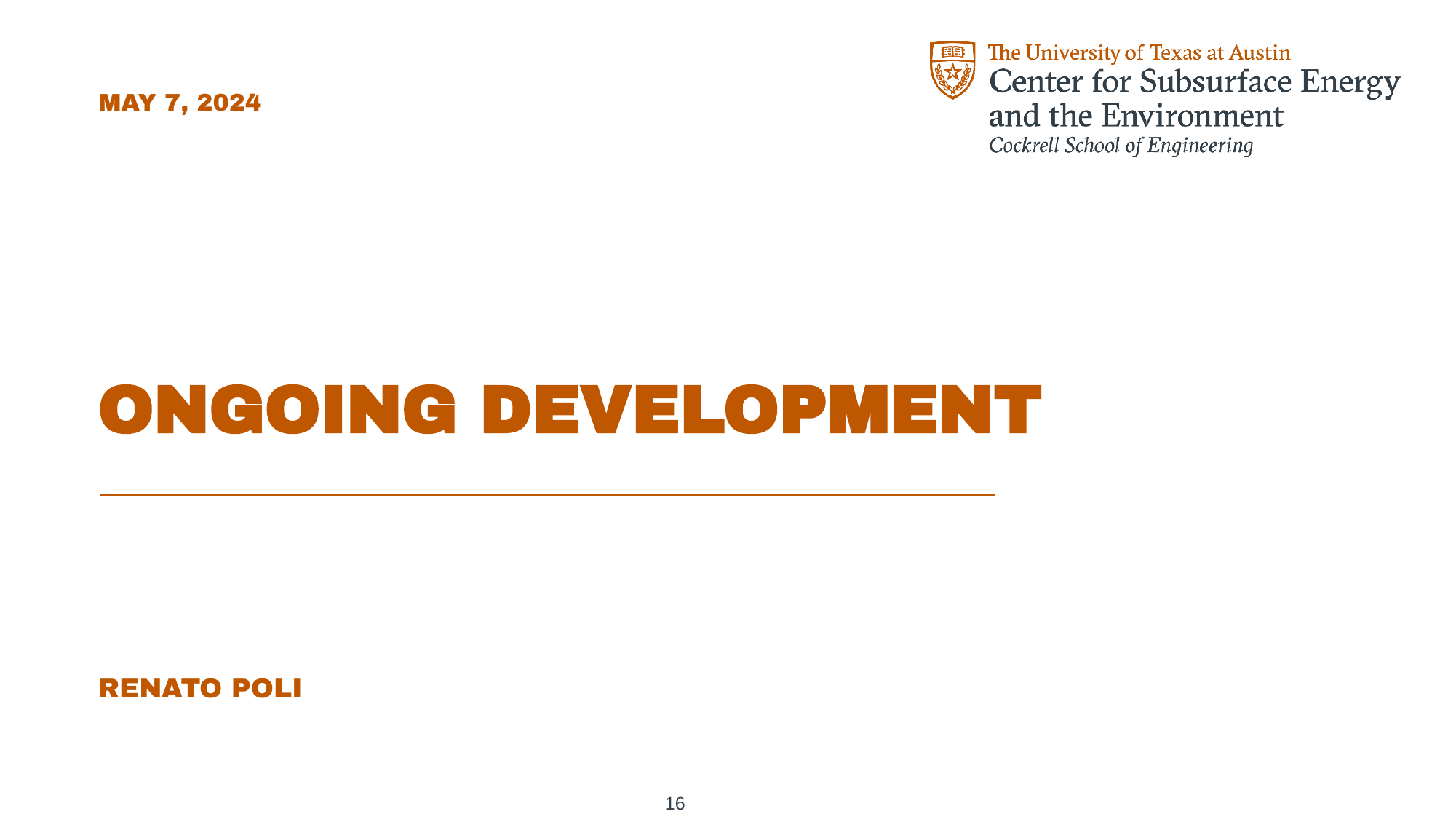

may 7, 2024
# Ongoing development
Renato poli